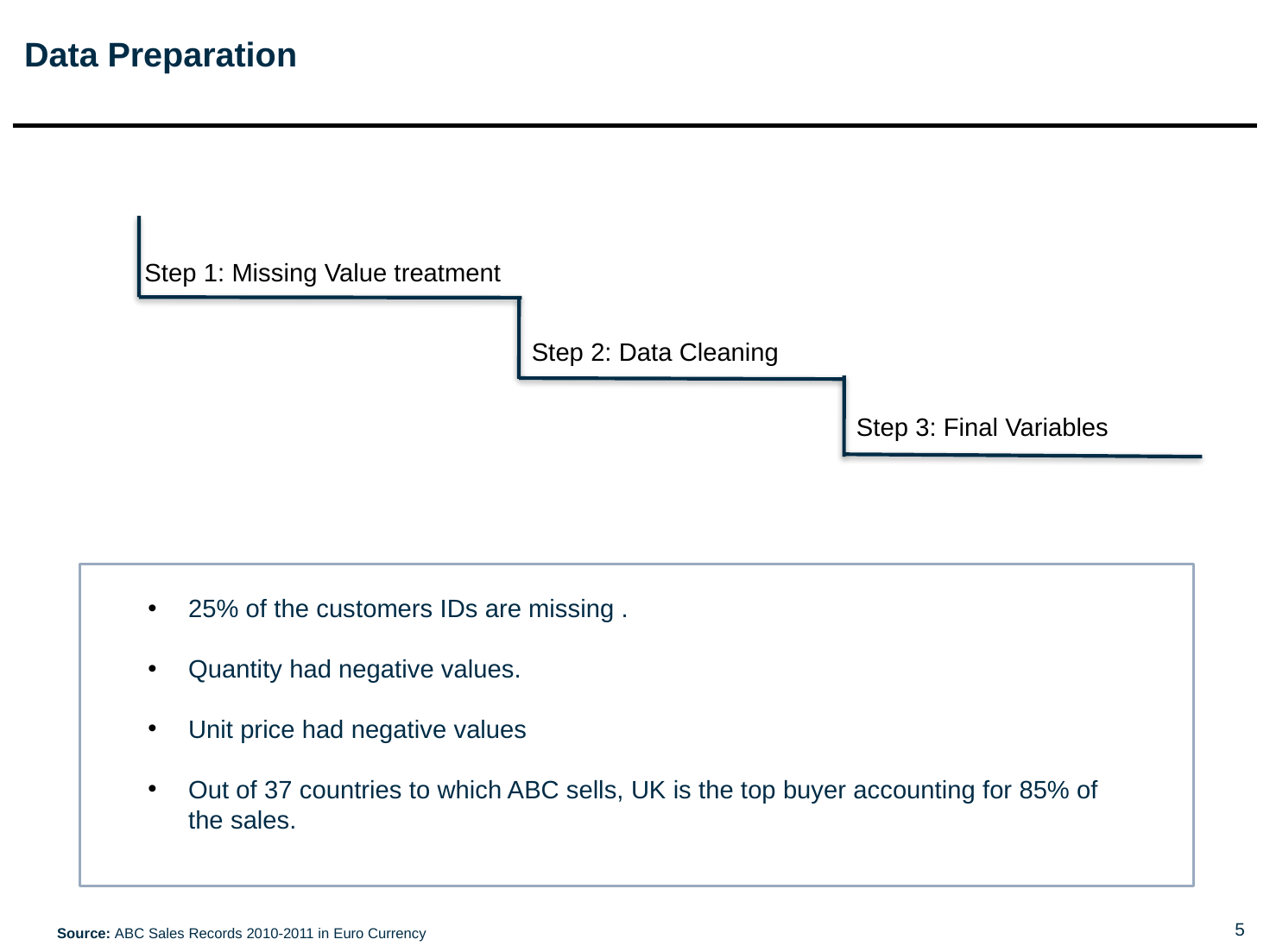

# Data Preparation
Step 1: Missing Value treatment
Step 2: Data Cleaning
Step 3: Final Variables

25% of the customers IDs are missing .

Quantity had negative values.

Unit price had negative values

Out of 37 countries to which ABC sells, UK is the top buyer accounting for 85% of the sales.
Source: ABC Sales Records 2010-2011 in Euro Currency